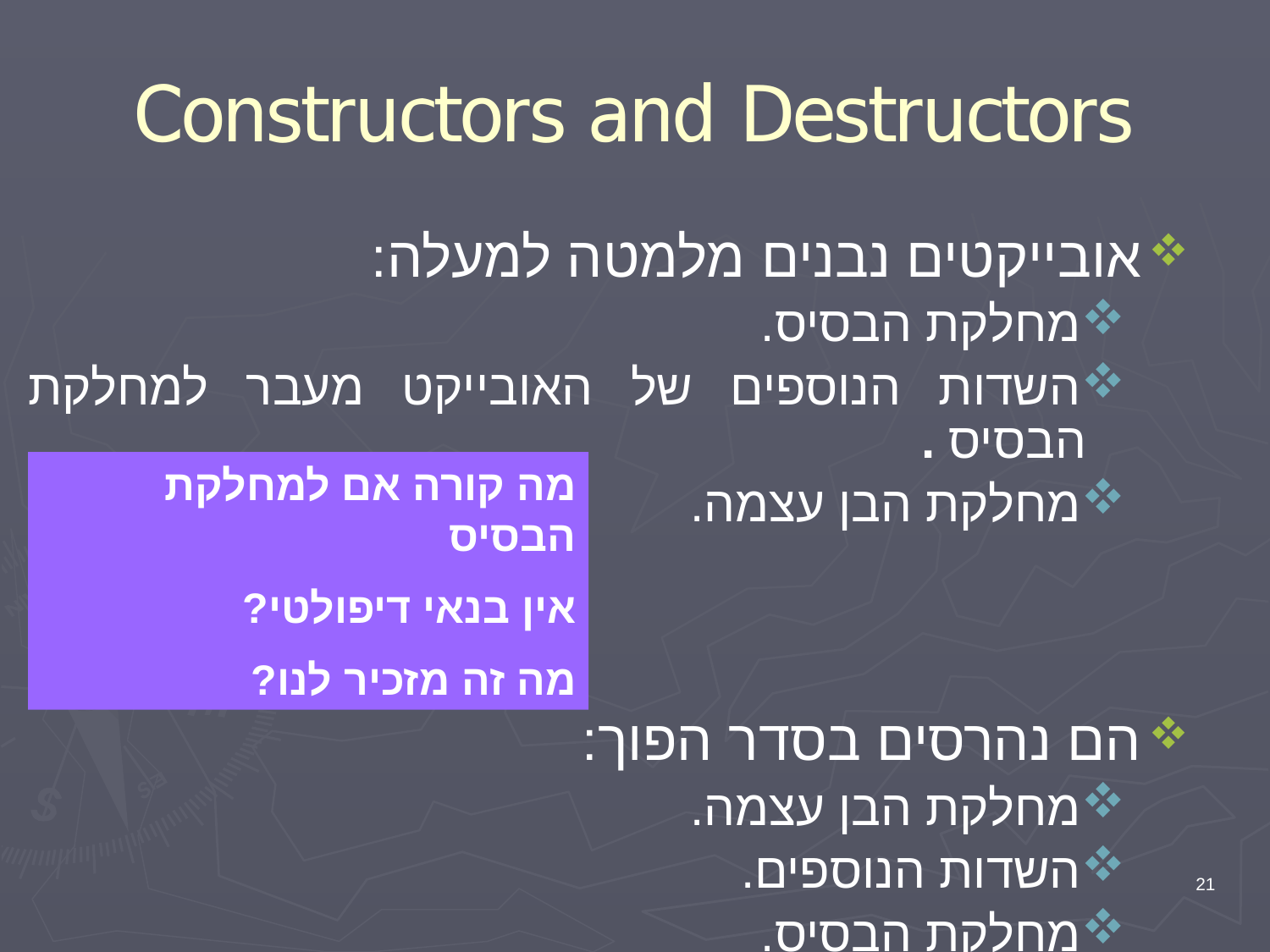

# Constructors and Destructors
אובייקטים נבנים מלמטה למעלה:
מחלקת הבסיס.
השדות הנוספים של האובייקט מעבר למחלקת הבסיס .
מחלקת הבן עצמה.

הם נהרסים בסדר הפוך:
מחלקת הבן עצמה.
השדות הנוספים.
מחלקת הבסיס.
מה קורה אם למחלקת הבסיס
אין בנאי דיפולטי?
מה זה מזכיר לנו?
21